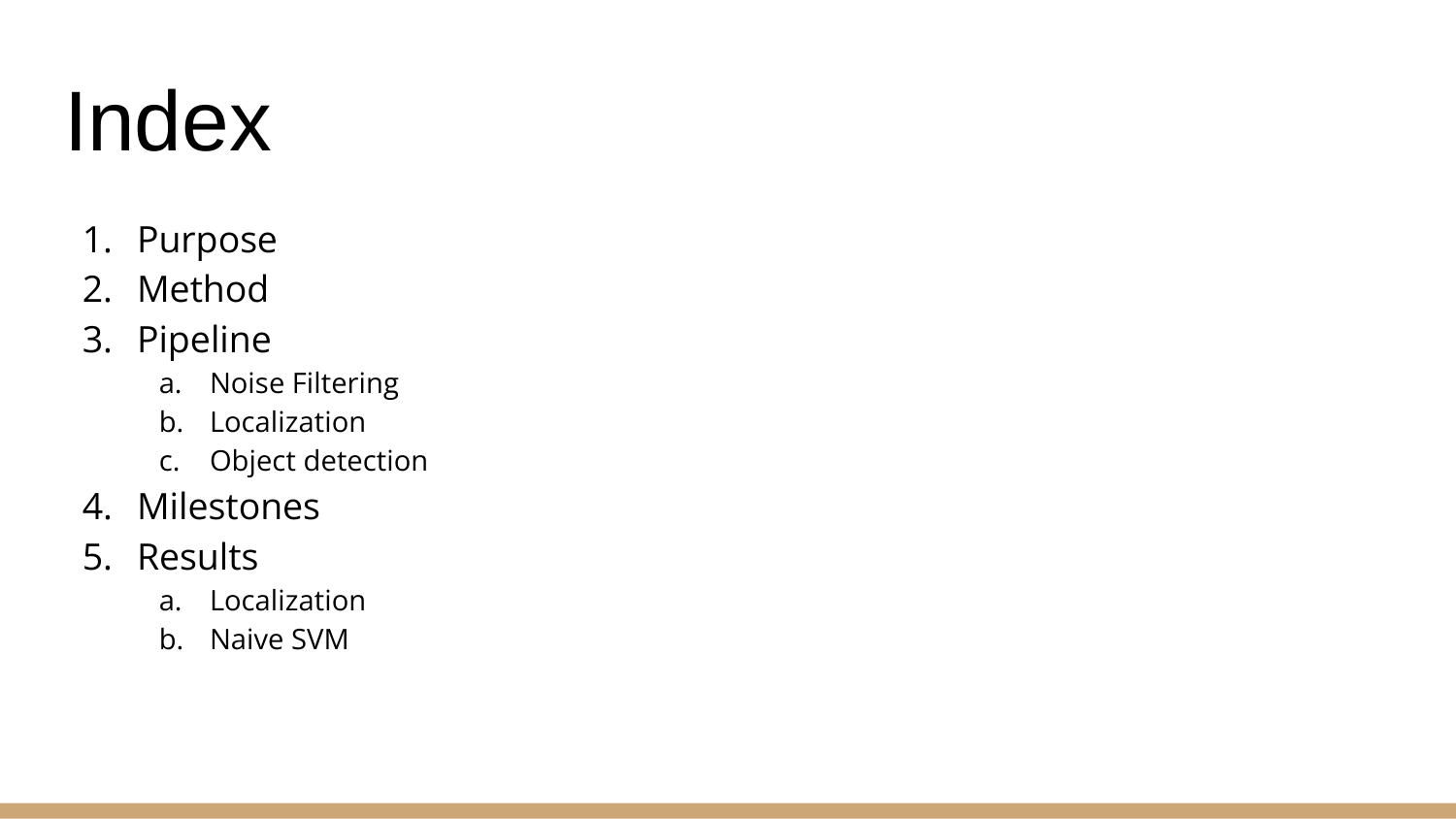

# Index
Purpose
Method
Pipeline
Noise Filtering
Localization
Object detection
Milestones
Results
Localization
Naive SVM